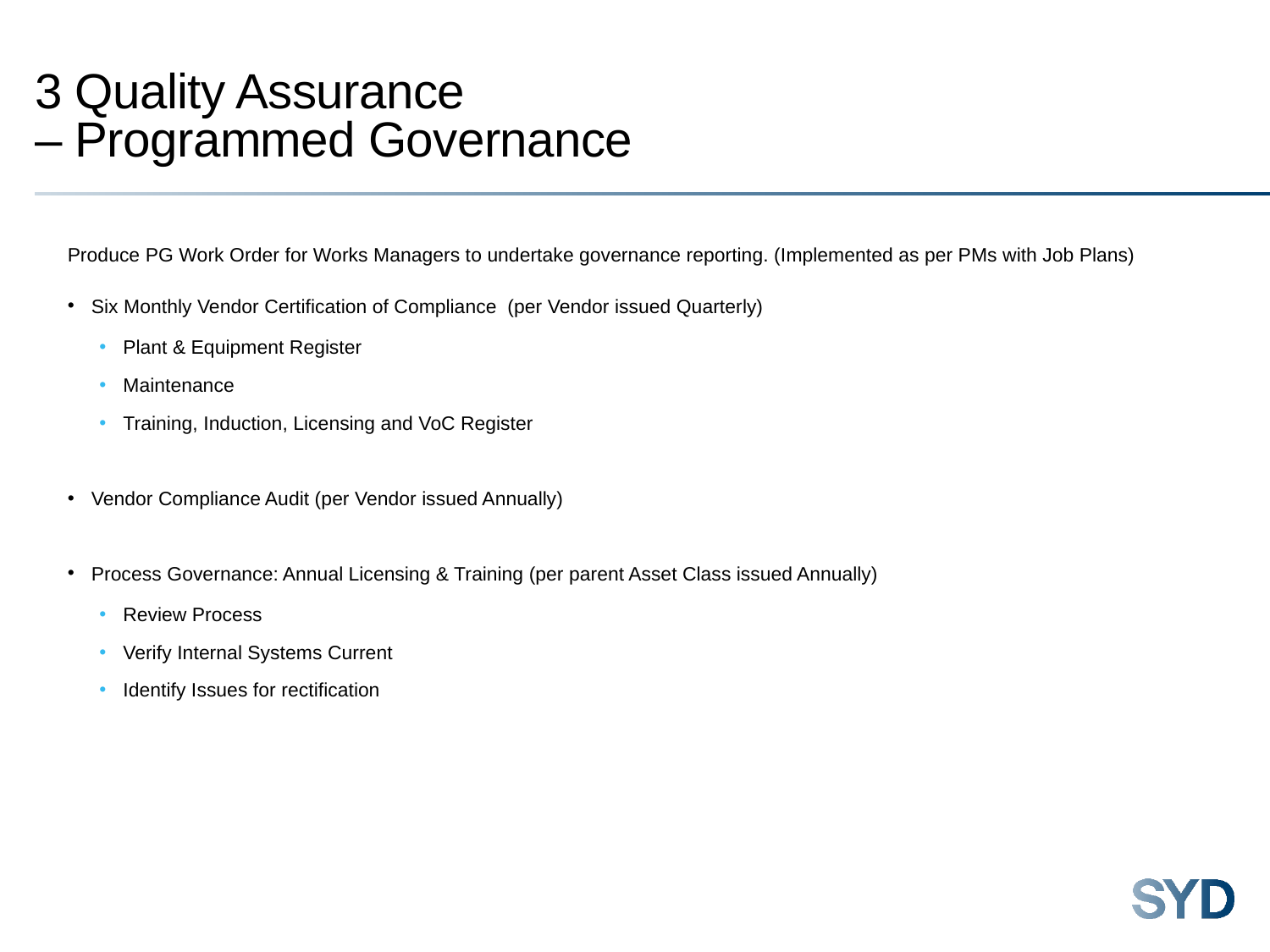

# 3 Quality Assurance – Programmed Governance
Produce PG Work Order for Works Managers to undertake governance reporting. (Implemented as per PMs with Job Plans)
Six Monthly Vendor Certification of Compliance  (per Vendor issued Quarterly)
Plant & Equipment Register
Maintenance
Training, Induction, Licensing and VoC Register

Vendor Compliance Audit (per Vendor issued Annually)
Process Governance: Annual Licensing & Training (per parent Asset Class issued Annually)
Review Process
Verify Internal Systems Current
Identify Issues for rectification